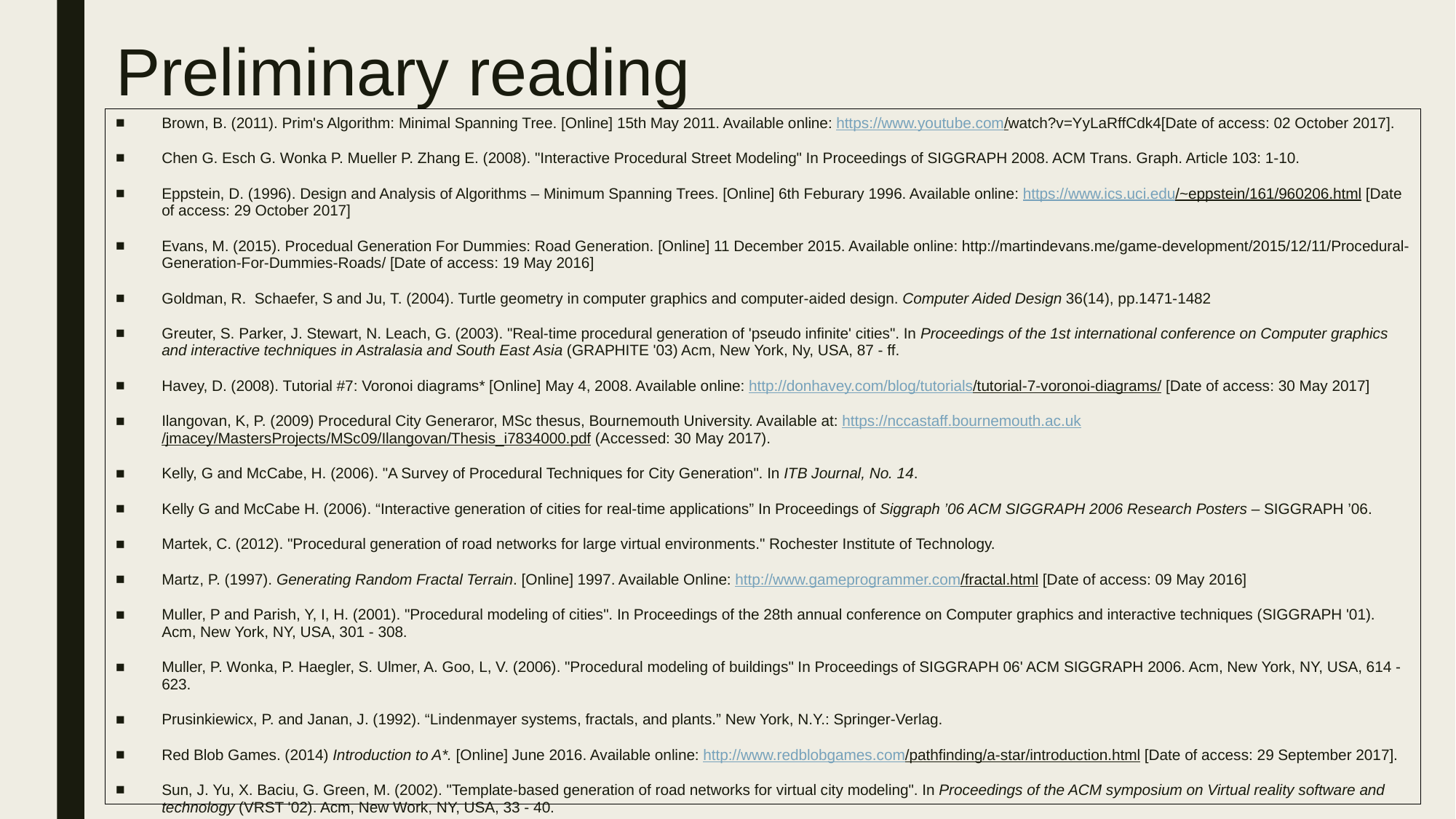

# Preliminary reading
Brown, B. (2011). Prim's Algorithm: Minimal Spanning Tree. [Online] 15th May 2011. Available online: https://www.youtube.com/watch?v=YyLaRffCdk4[Date of access: 02 October 2017].
Chen G. Esch G. Wonka P. Mueller P. Zhang E. (2008). "Interactive Procedural Street Modeling" In Proceedings of SIGGRAPH 2008. ACM Trans. Graph. Article 103: 1-10.
Eppstein, D. (1996). Design and Analysis of Algorithms – Minimum Spanning Trees. [Online] 6th Feburary 1996. Available online: https://www.ics.uci.edu/~eppstein/161/960206.html [Date of access: 29 October 2017]
Evans, M. (2015). Procedual Generation For Dummies: Road Generation. [Online] 11 December 2015. Available online: http://martindevans.me/game-development/2015/12/11/Procedural-Generation-For-Dummies-Roads/ [Date of access: 19 May 2016]
Goldman, R.  Schaefer, S and Ju, T. (2004). Turtle geometry in computer graphics and computer-aided design. Computer Aided Design 36(14), pp.1471-1482
Greuter, S. Parker, J. Stewart, N. Leach, G. (2003). "Real-time procedural generation of 'pseudo infinite' cities". In Proceedings of the 1st international conference on Computer graphics and interactive techniques in Astralasia and South East Asia (GRAPHITE '03) Acm, New York, Ny, USA, 87 - ff.
Havey, D. (2008). Tutorial #7: Voronoi diagrams* [Online] May 4, 2008. Available online: http://donhavey.com/blog/tutorials/tutorial-7-voronoi-diagrams/ [Date of access: 30 May 2017]
Ilangovan, K, P. (2009) Procedural City Generaror, MSc thesus, Bournemouth University. Available at: https://nccastaff.bournemouth.ac.uk/jmacey/MastersProjects/MSc09/Ilangovan/Thesis_i7834000.pdf (Accessed: 30 May 2017).
Kelly, G and McCabe, H. (2006). "A Survey of Procedural Techniques for City Generation". In ITB Journal, No. 14.
Kelly G and McCabe H. (2006). “Interactive generation of cities for real-time applications” In Proceedings of Siggraph ’06 ACM SIGGRAPH 2006 Research Posters – SIGGRAPH ’06.
Martek, C. (2012). "Procedural generation of road networks for large virtual environments." Rochester Institute of Technology.
Martz, P. (1997). Generating Random Fractal Terrain. [Online] 1997. Available Online: http://www.gameprogrammer.com/fractal.html [Date of access: 09 May 2016]
Muller, P and Parish, Y, I, H. (2001). "Procedural modeling of cities". In Proceedings of the 28th annual conference on Computer graphics and interactive techniques (SIGGRAPH '01). Acm, New York, NY, USA, 301 - 308.
Muller, P. Wonka, P. Haegler, S. Ulmer, A. Goo, L, V. (2006). "Procedural modeling of buildings" In Proceedings of SIGGRAPH 06' ACM SIGGRAPH 2006. Acm, New York, NY, USA, 614 - 623.
Prusinkiewicx, P. and Janan, J. (1992). “Lindenmayer systems, fractals, and plants.” New York, N.Y.: Springer-Verlag.
Red Blob Games. (2014) Introduction to A*. [Online] June 2016. Available online: http://www.redblobgames.com/pathfinding/a-star/introduction.html [Date of access: 29 September 2017].
Sun, J. Yu, X. Baciu, G. Green, M. (2002). "Template-based generation of road networks for virtual city modeling". In Proceedings of the ACM symposium on Virtual reality software and technology (VRST '02). Acm, New Work, NY, USA, 33 - 40.